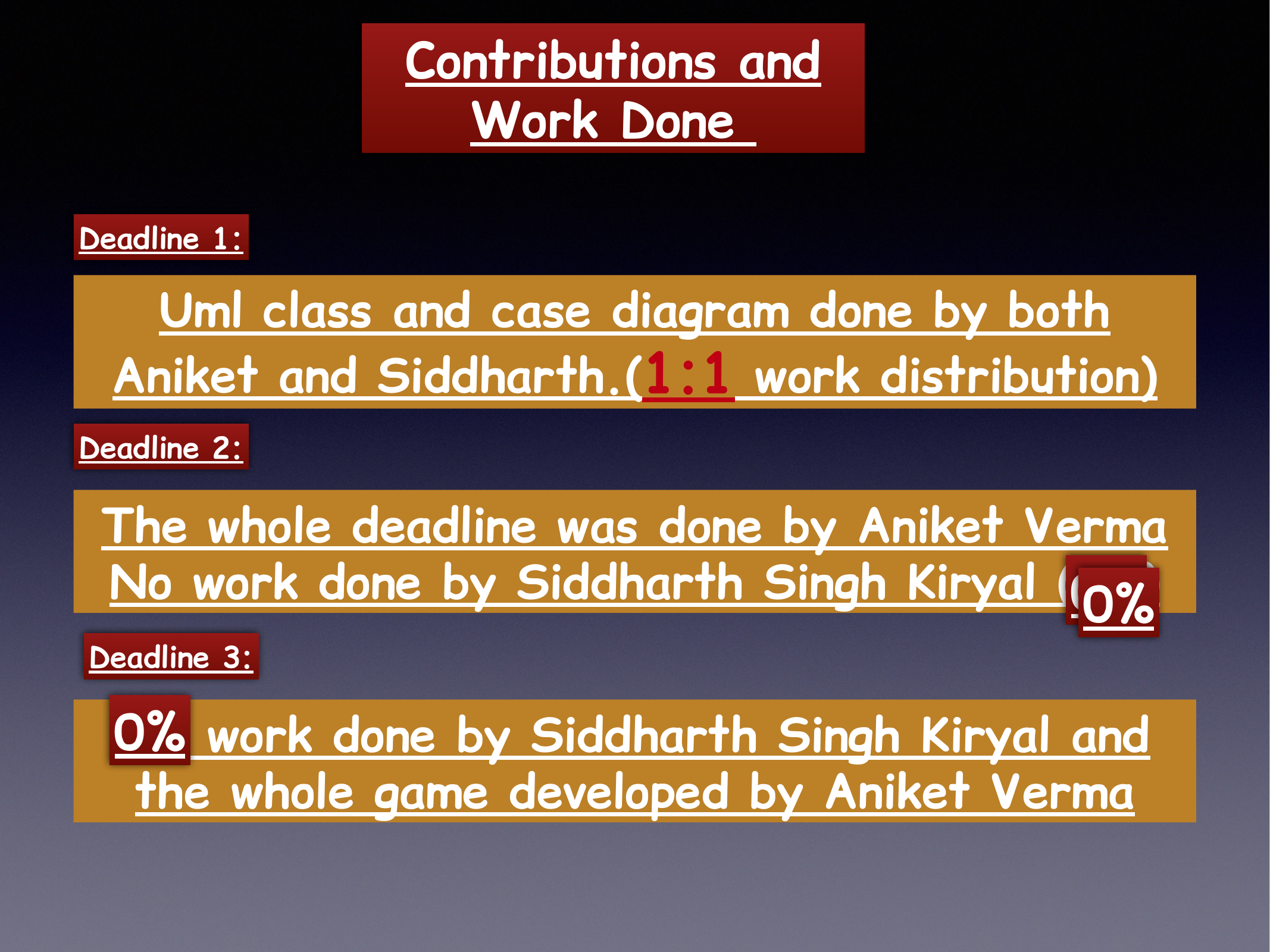

Contributions and Work Done
Deadline 1:
Uml class and case diagram done by both Aniket and Siddharth.(1:1 work distribution)
Deadline 2:
The whole deadline was done by Aniket Verma
No work done by Siddharth Singh Kiryal (0%)
0%
0%
Deadline 3:
0% work done by Siddharth Singh Kiryal and the whole game developed by Aniket Verma
0%